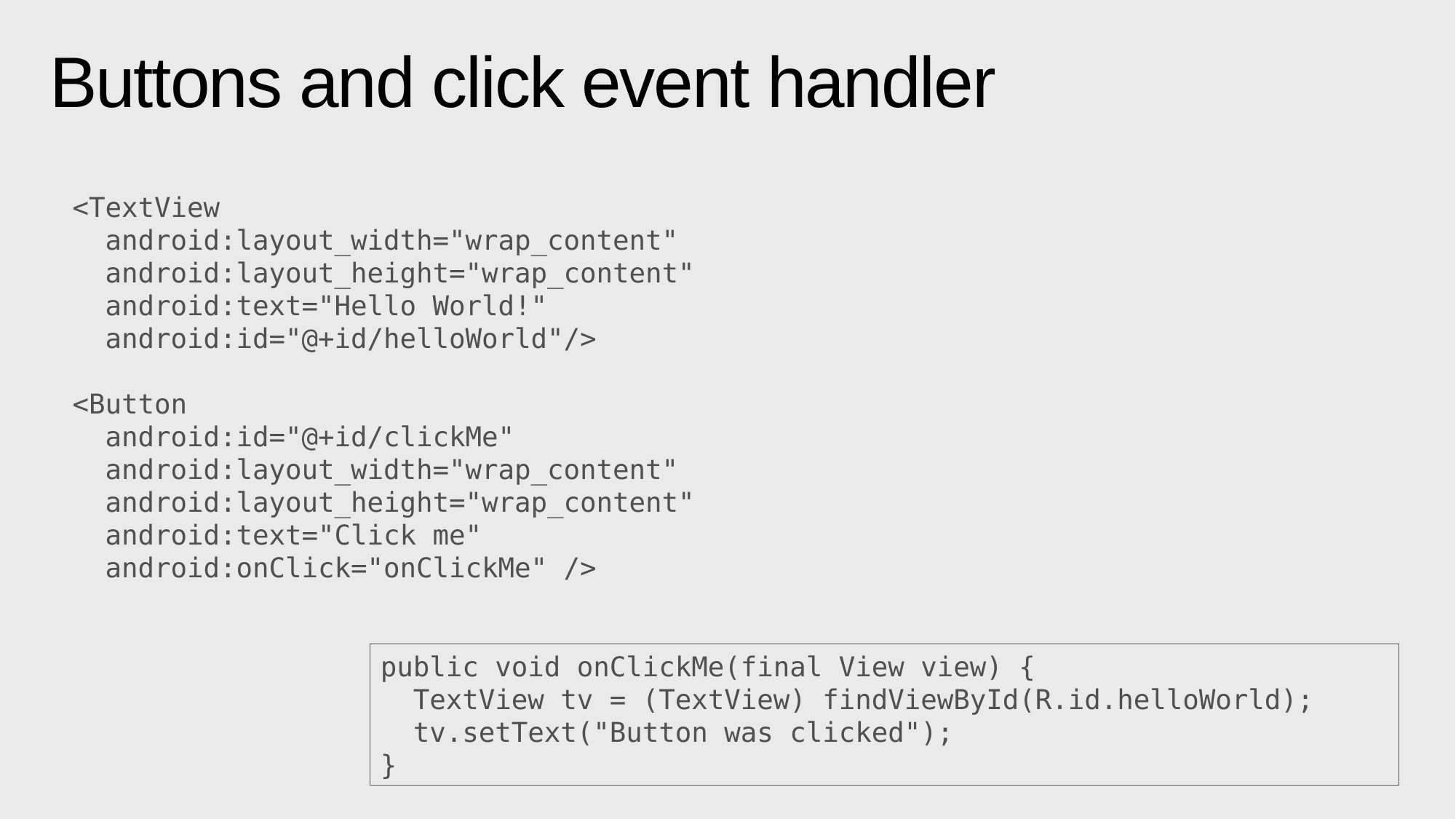

# Buttons and click event handler
<TextView
  android:layout_width="wrap_content"
  android:layout_height="wrap_content"
  android:text="Hello World!"
  android:id="@+id/helloWorld"/>

<Button
  android:id="@+id/clickMe"
  android:layout_width="wrap_content"
  android:layout_height="wrap_content"
  android:text="Click me"
  android:onClick="onClickMe" />
public void onClickMe(final View view) {
  TextView tv = (TextView) findViewById(R.id.helloWorld);
  tv.setText("Button was clicked");
}